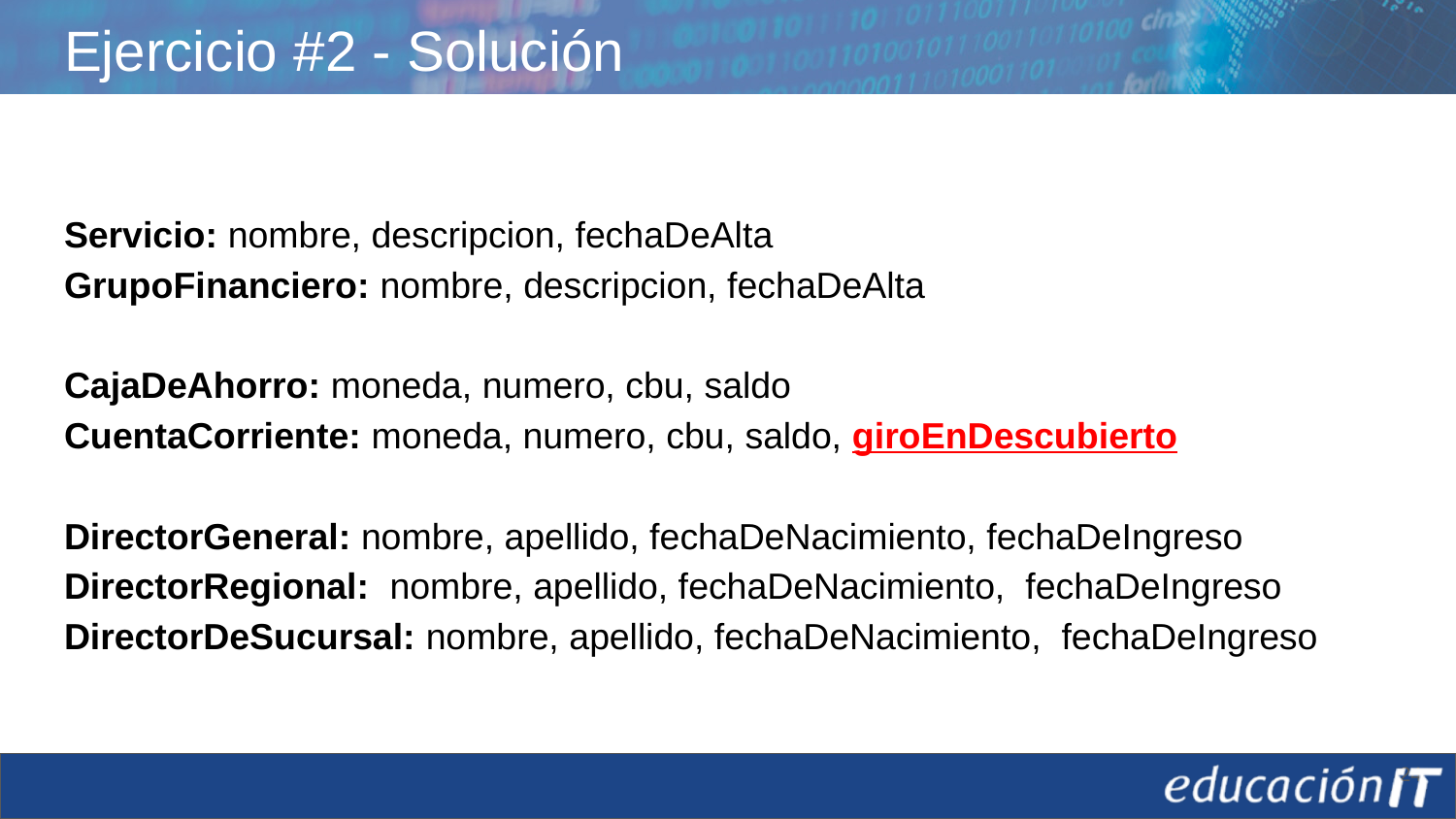

# Ejercicio #2 - Solución
Servicio: nombre, descripcion, fechaDeAlta
GrupoFinanciero: nombre, descripcion, fechaDeAlta

CajaDeAhorro: moneda, numero, cbu, saldo
CuentaCorriente: moneda, numero, cbu, saldo, giroEnDescubierto

DirectorGeneral: nombre, apellido, fechaDeNacimiento, fechaDeIngreso  DirectorRegional:  nombre, apellido, fechaDeNacimiento,  fechaDeIngreso
DirectorDeSucursal: nombre, apellido, fechaDeNacimiento,  fechaDeIngreso